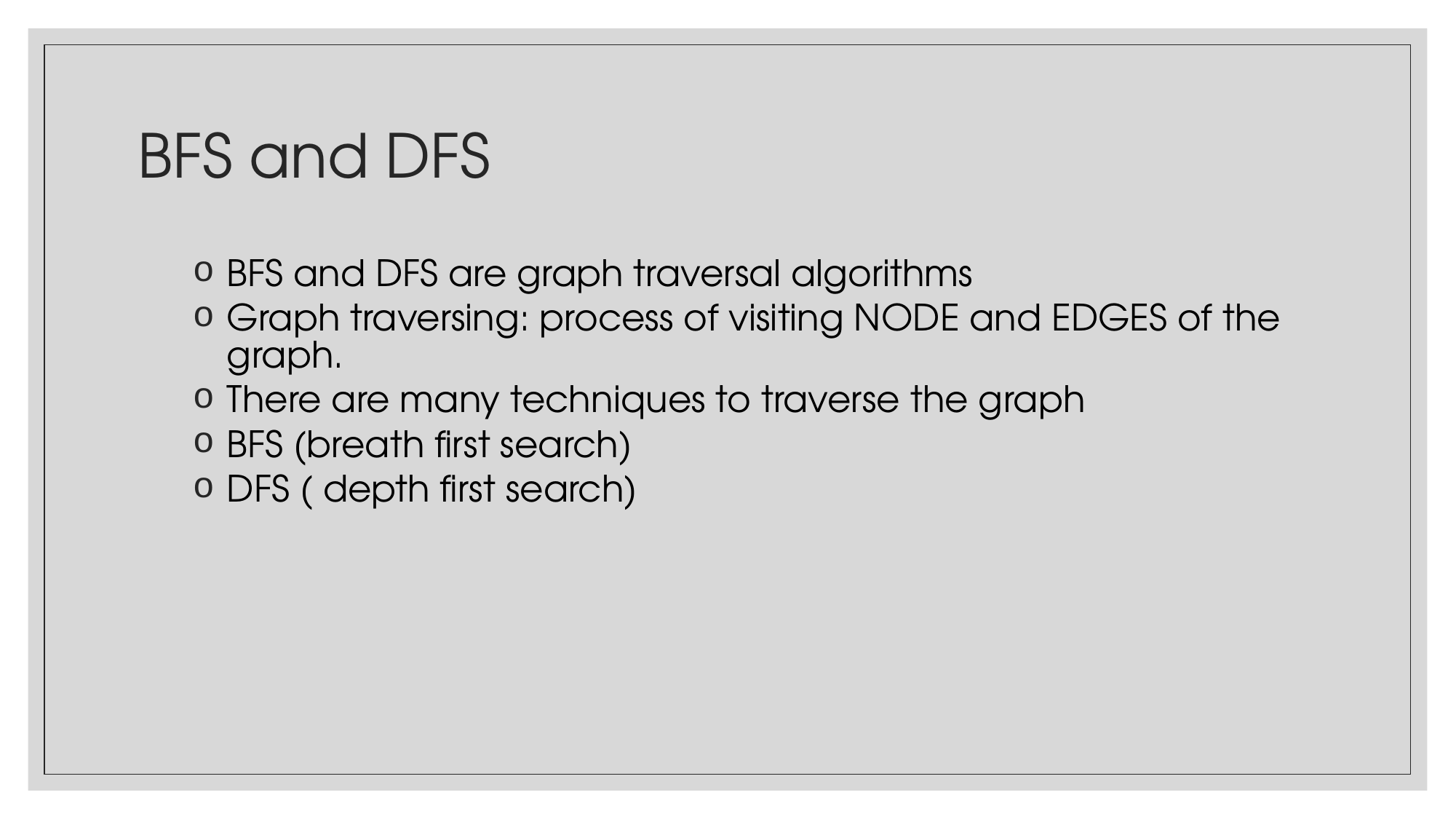

# BFS and DFS
BFS and DFS are graph traversal algorithms
Graph traversing: process of visiting NODE and EDGES of the graph.
There are many techniques to traverse the graph
BFS (breath first search)
DFS ( depth first search)